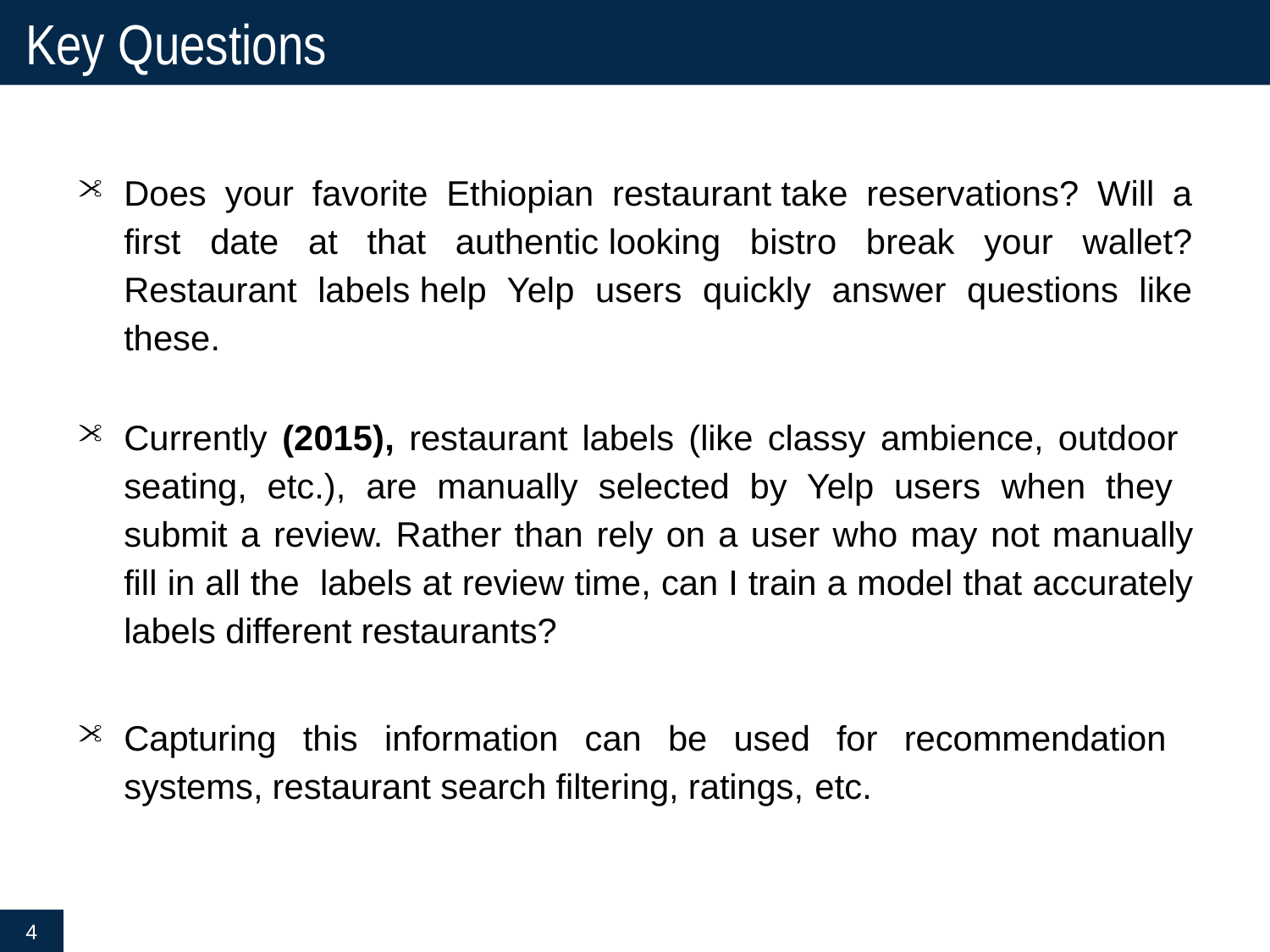

# Key Questions
Does your favorite Ethiopian restaurant take reservations? Will a first date at that authentic looking bistro break your wallet? Restaurant labels help Yelp users quickly answer questions like these.

Currently (2015), restaurant labels (like classy ambience, outdoor  seating, etc.), are manually selected by Yelp users when they  submit a review. Rather than rely on a user who may not manually fill in all the  labels at review time, can I train a model that accurately labels different restaurants?

Capturing this information can be used for recommendation  systems, restaurant search filtering, ratings, etc.
4